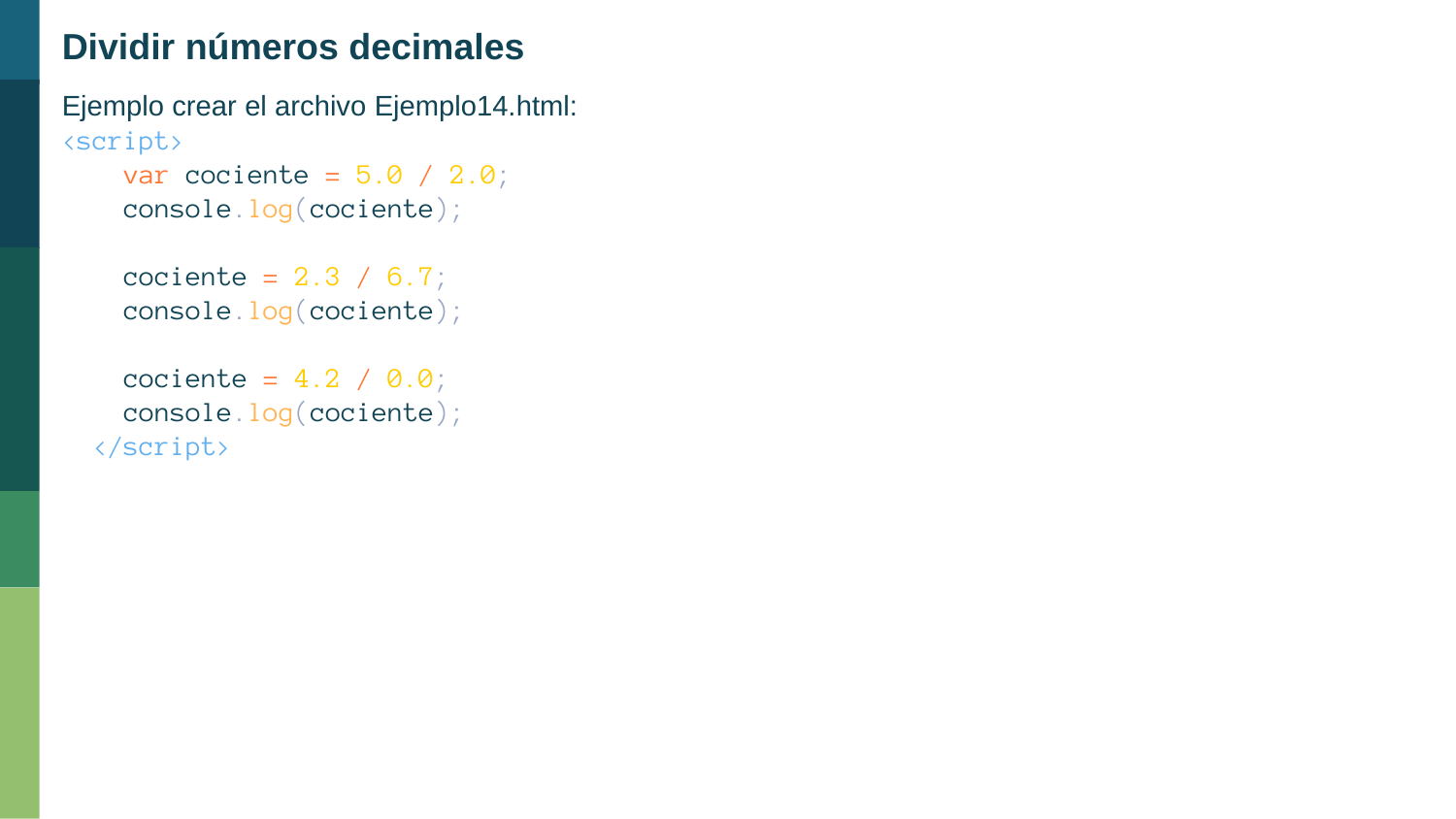

Dividir números decimales
Ejemplo crear el archivo Ejemplo14.html:
<script>
    var cociente = 5.0 / 2.0;
    console.log(cociente);
    cociente = 2.3 / 6.7;
    console.log(cociente);
    cociente = 4.2 / 0.0;
    console.log(cociente);
  </script>